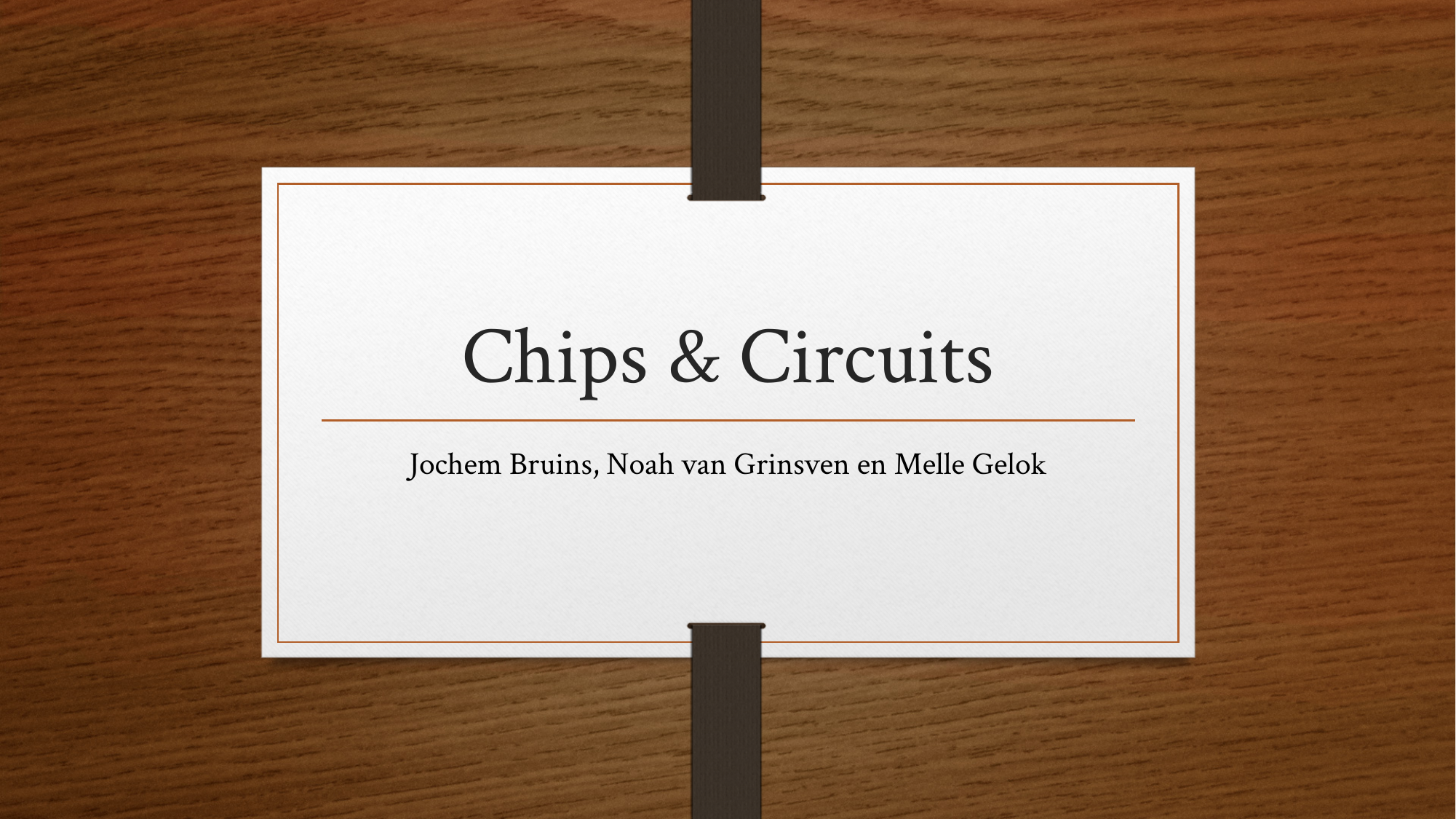

# Chips & Circuits
Jochem Bruins, Noah van Grinsven en Melle Gelok